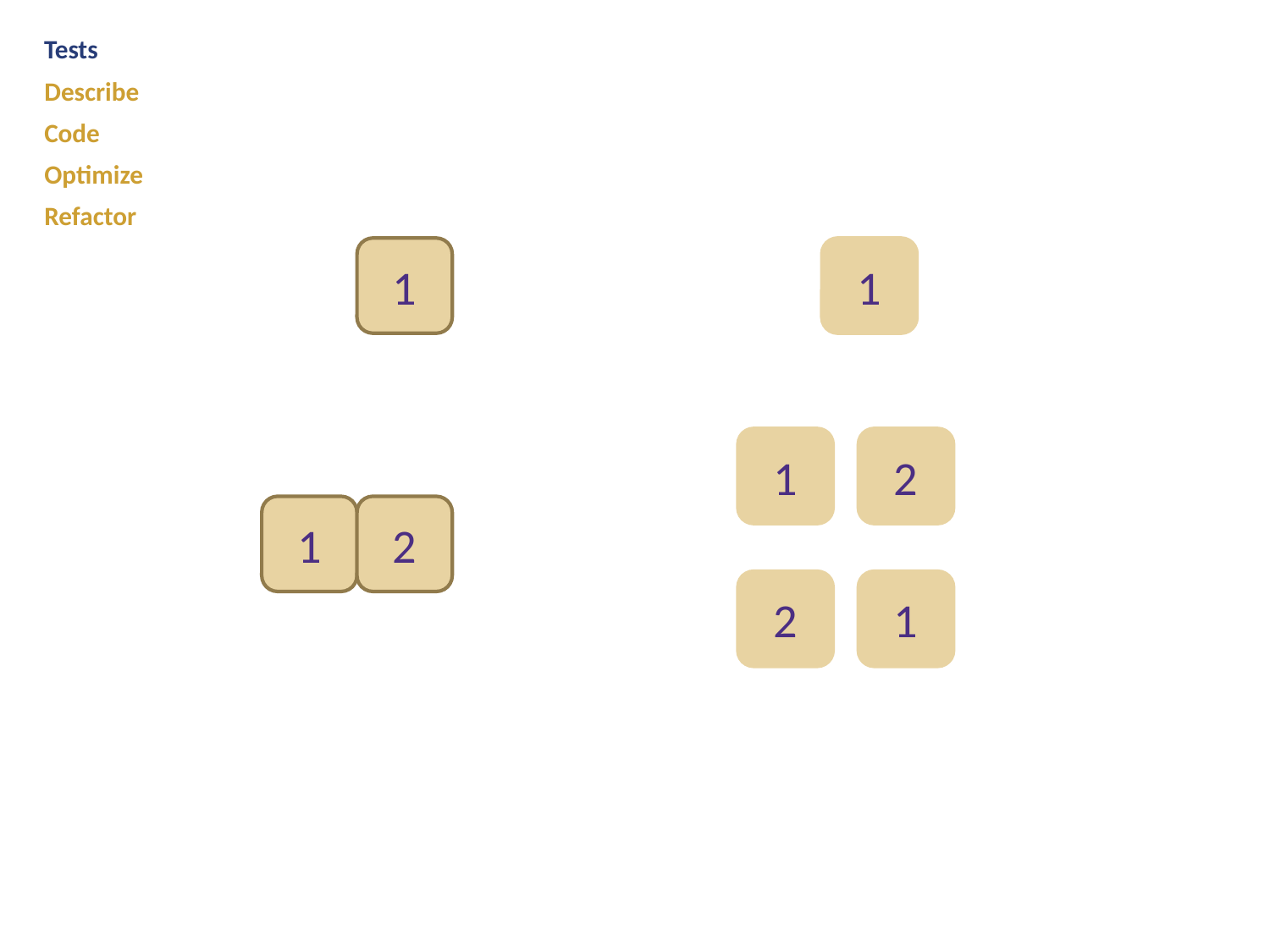

Tests
Describe
Code
Optimize
Refactor
1
1
1
2
1
2
2
1